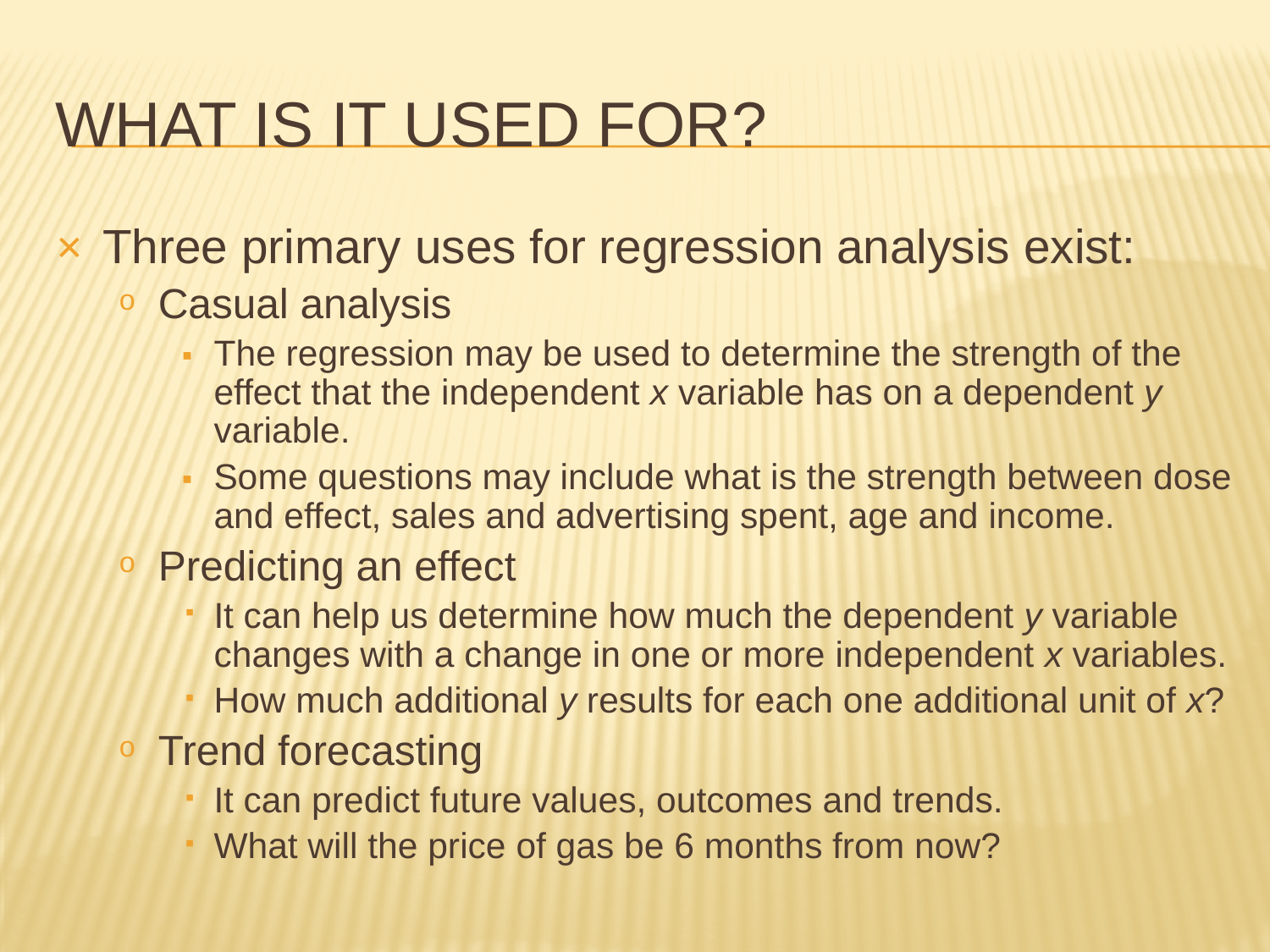

# WHAT IS IT USED FOR?
Three primary uses for regression analysis exist:
Casual analysis
The regression may be used to determine the strength of the effect that the independent x variable has on a dependent y variable.
Some questions may include what is the strength between dose and effect, sales and advertising spent, age and income.
Predicting an effect
It can help us determine how much the dependent y variable changes with a change in one or more independent x variables.
How much additional y results for each one additional unit of x?
Trend forecasting
It can predict future values, outcomes and trends.
What will the price of gas be 6 months from now?